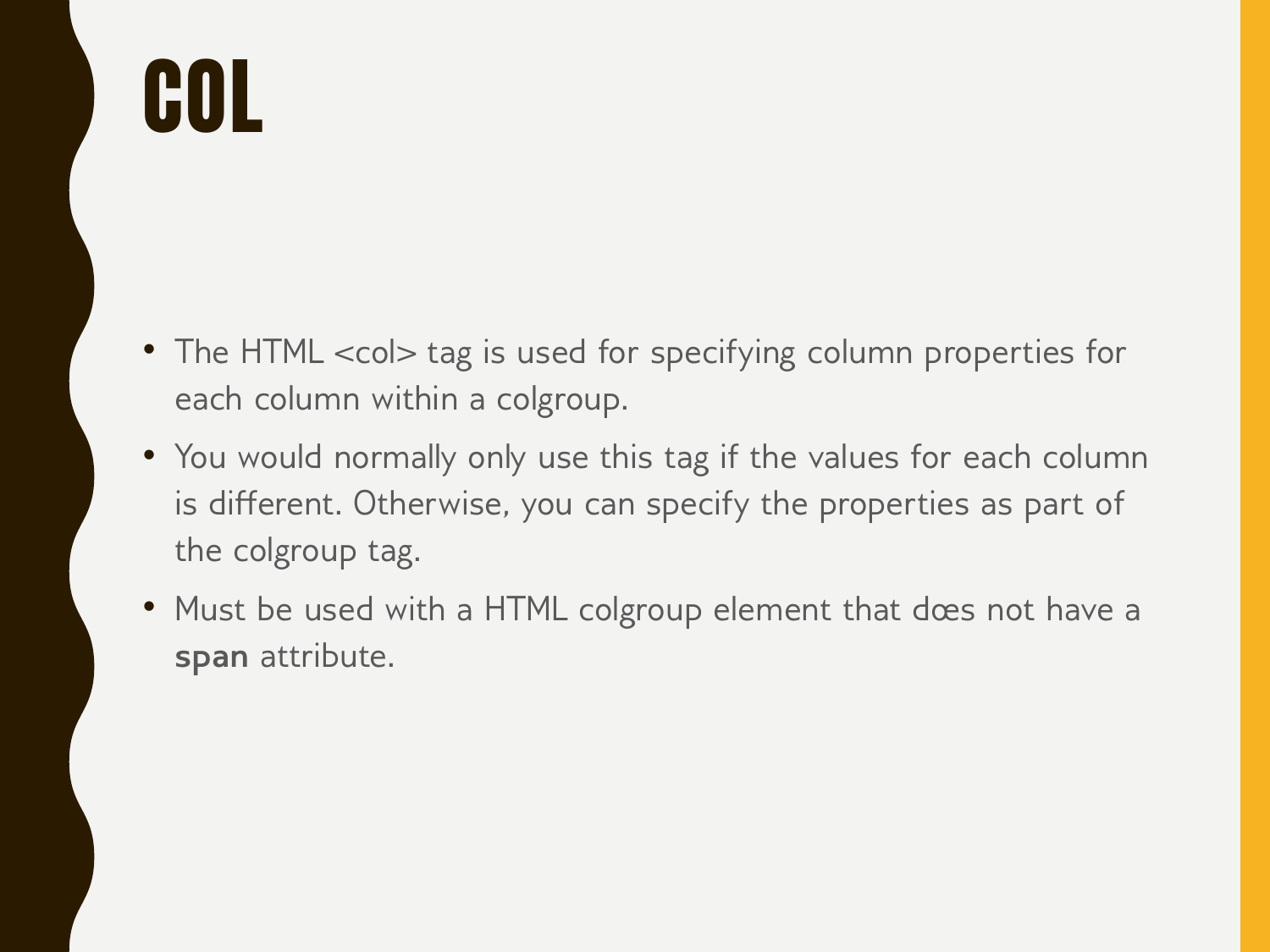

# col
The HTML <col> tag is used for specifying column properties for each column within a colgroup.
You would normally only use this tag if the values for each column is different. Otherwise, you can specify the properties as part of the colgroup tag.
Must be used with a HTML colgroup element that does not have a span attribute.